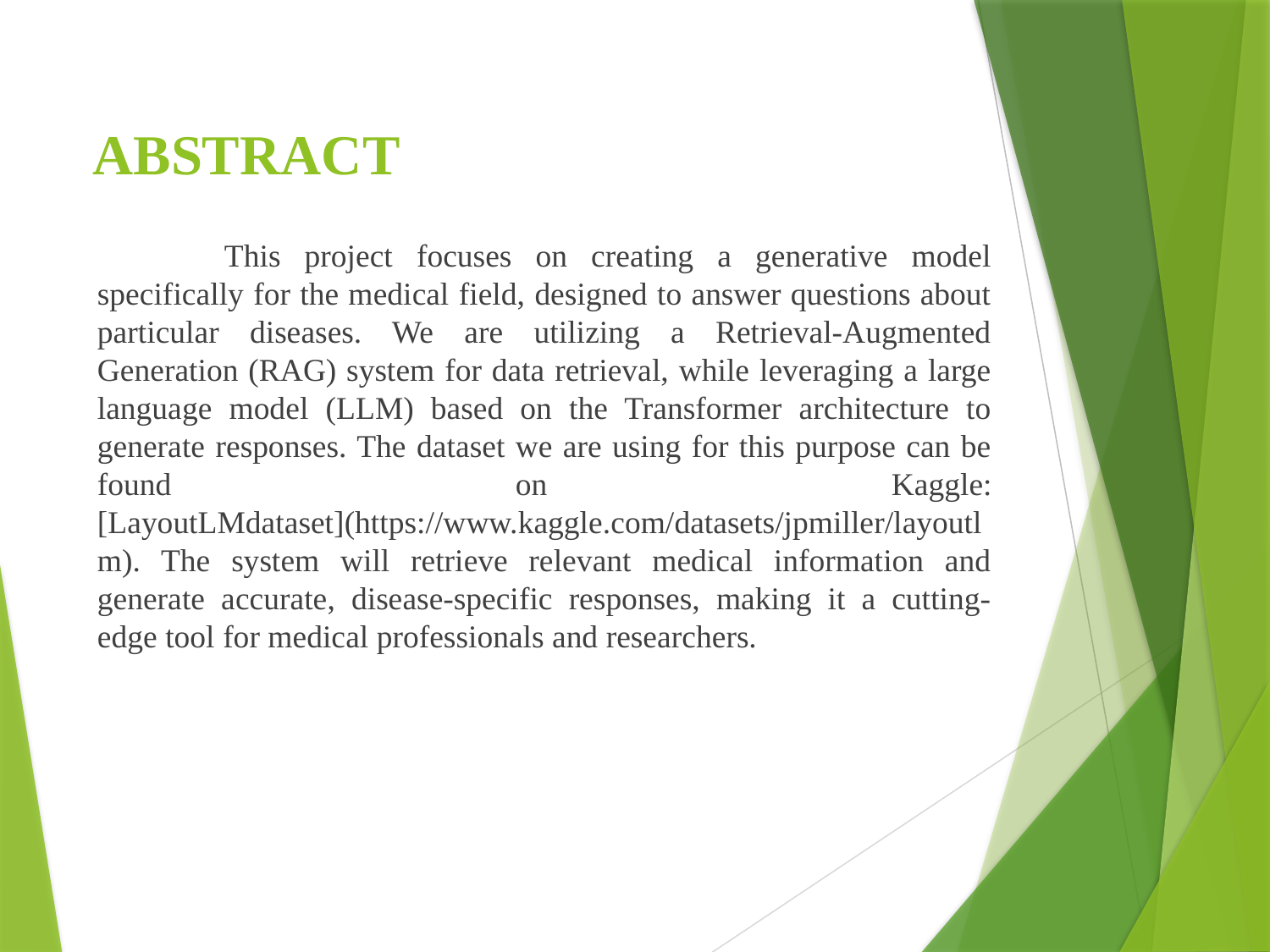

# ABSTRACT
	This project focuses on creating a generative model specifically for the medical field, designed to answer questions about particular diseases. We are utilizing a Retrieval-Augmented Generation (RAG) system for data retrieval, while leveraging a large language model (LLM) based on the Transformer architecture to generate responses. The dataset we are using for this purpose can be found on Kaggle: [LayoutLMdataset](https://www.kaggle.com/datasets/jpmiller/layoutlm). The system will retrieve relevant medical information and generate accurate, disease-specific responses, making it a cutting-edge tool for medical professionals and researchers.